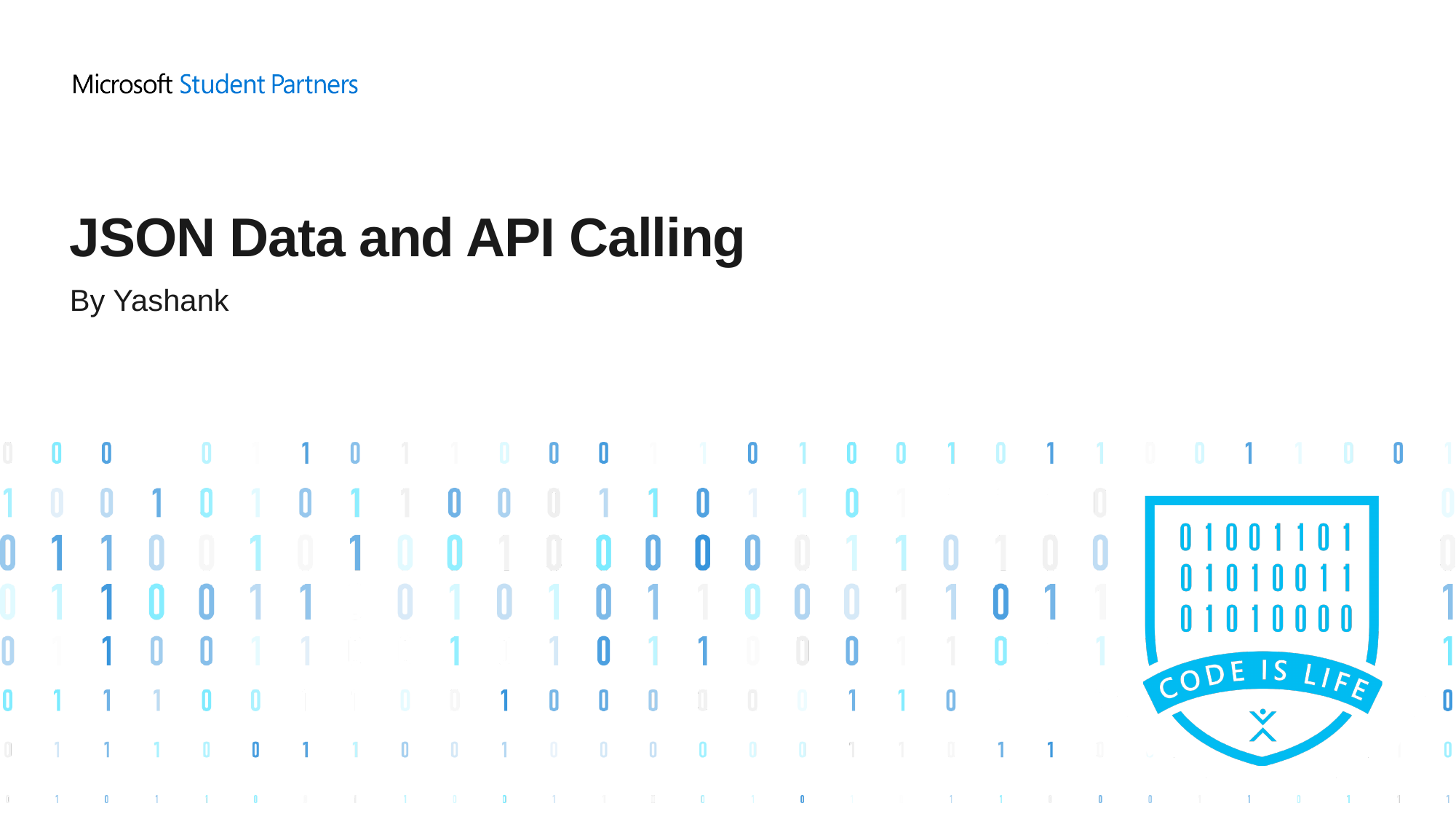

# JSON Data and API Calling
By Yashank